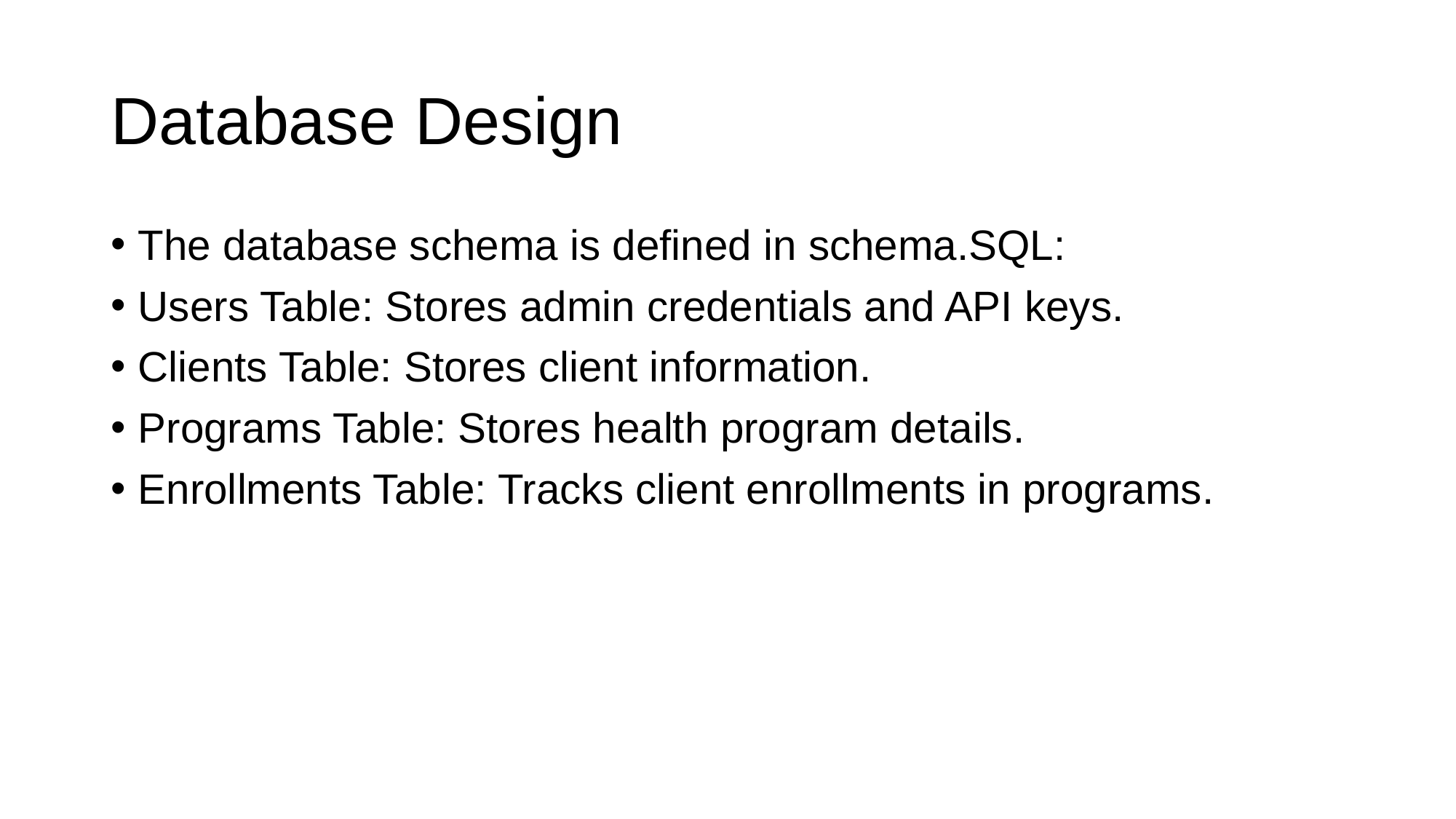

# Database Design
The database schema is defined in schema.SQL:
Users Table: Stores admin credentials and API keys.
Clients Table: Stores client information.
Programs Table: Stores health program details.
Enrollments Table: Tracks client enrollments in programs.